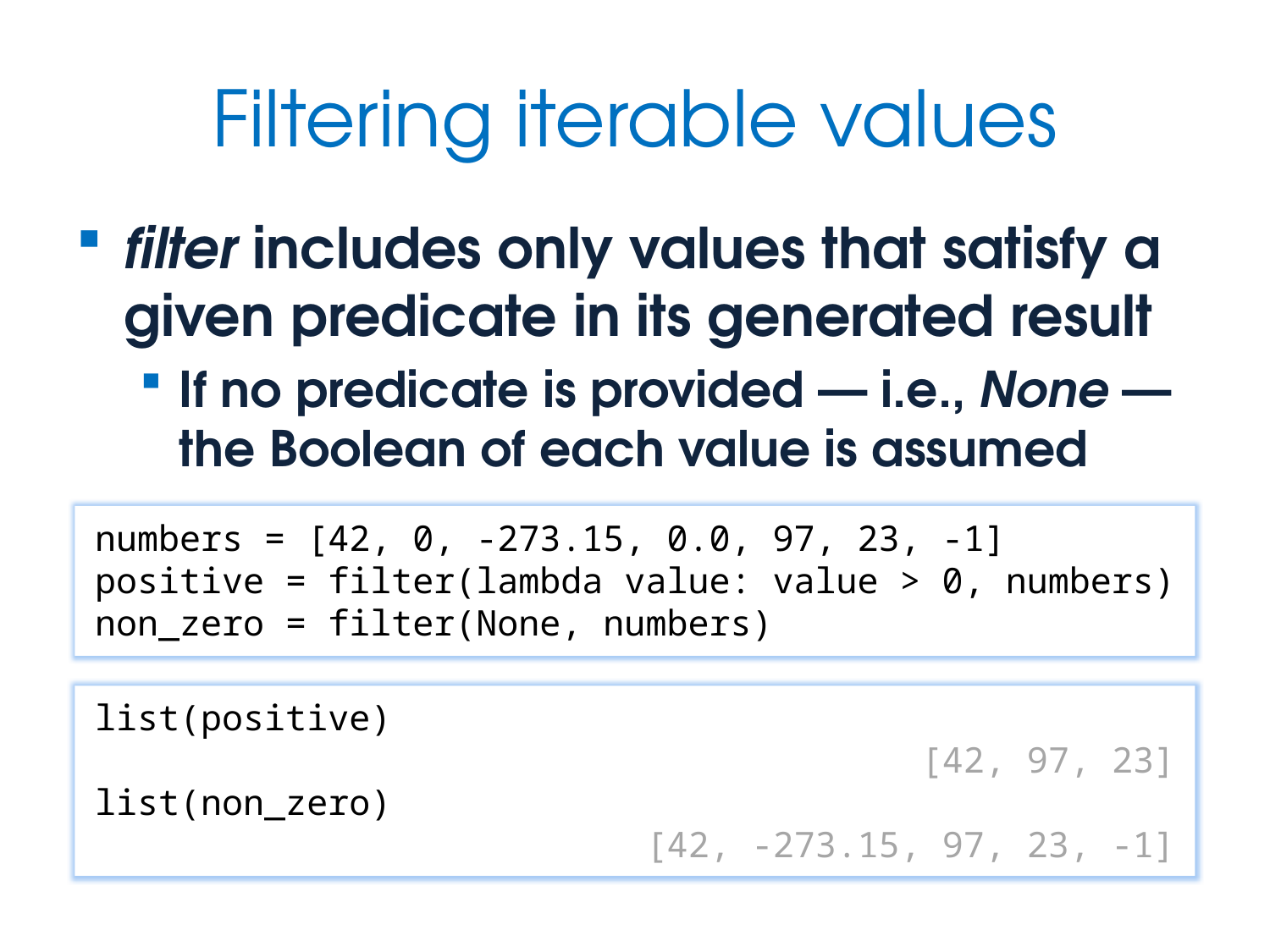

# Filtering iterable values
filter includes only values that satisfy a given predicate in its generated result
If no predicate is provided — i.e., None —the Boolean of each value is assumed
numbers = [42, 0, -273.15, 0.0, 97, 23, -1]
positive = filter(lambda value: value > 0, numbers)
non_zero = filter(None, numbers)
list(positive)
[42, 97, 23]
list(non_zero)
[42, -273.15, 97, 23, -1]